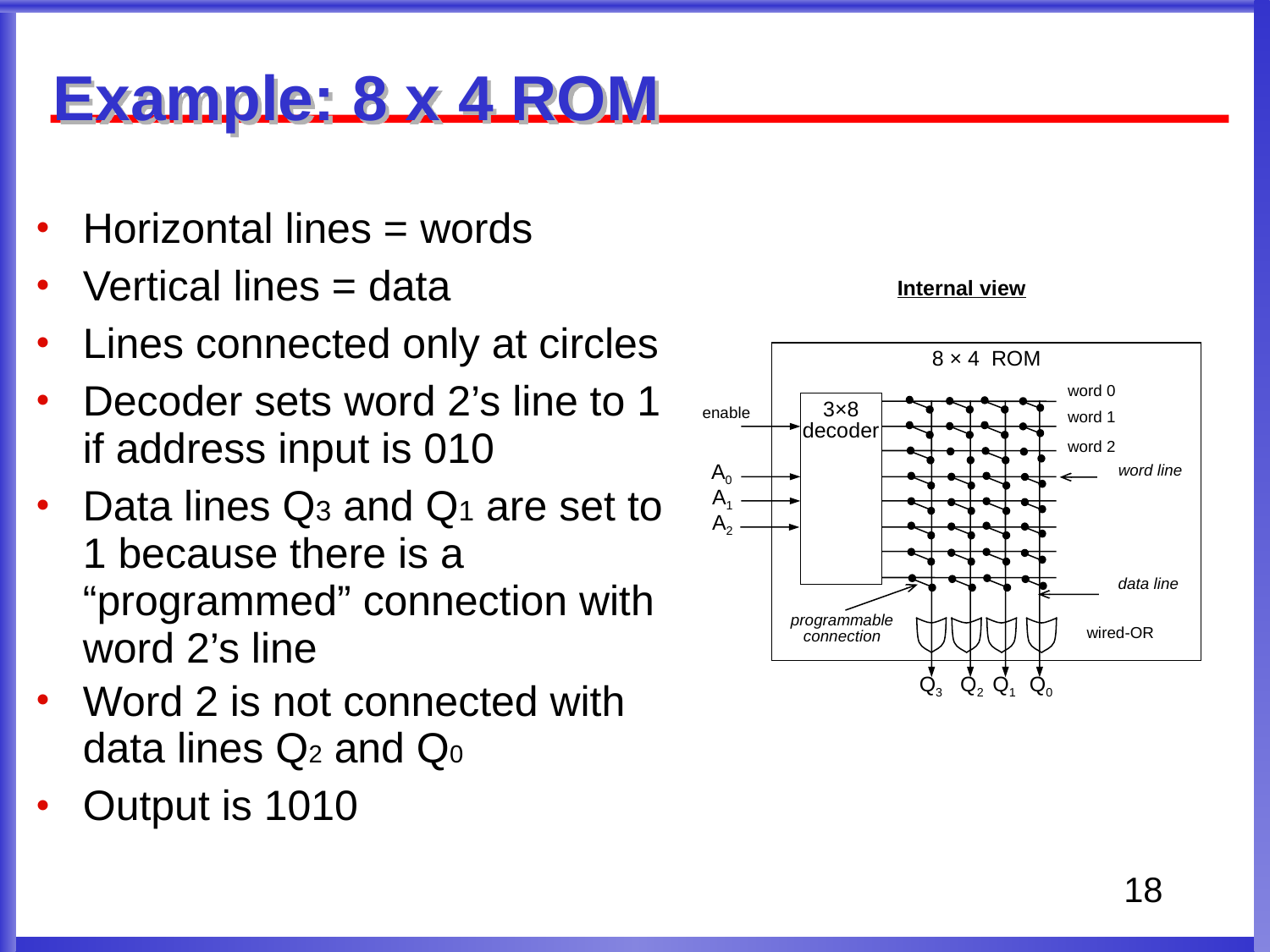

Example: 8 x 4 ROM
Horizontal lines = words
Vertical lines = data
Lines connected only at circles
Decoder sets word 2’s line to 1 if address input is 010
Data lines Q3 and Q1 are set to 1 because there is a “programmed” connection with word 2’s line
Word 2 is not connected with data lines Q2 and Q0
Output is 1010

Internal view
8 × 4  ROM
word 0
3×8 decoder

enable

word 1

word 2

A0
word line

A1

A2

data line

programmable connection
wired-OR

Q3
Q2

Q1
Q0
18